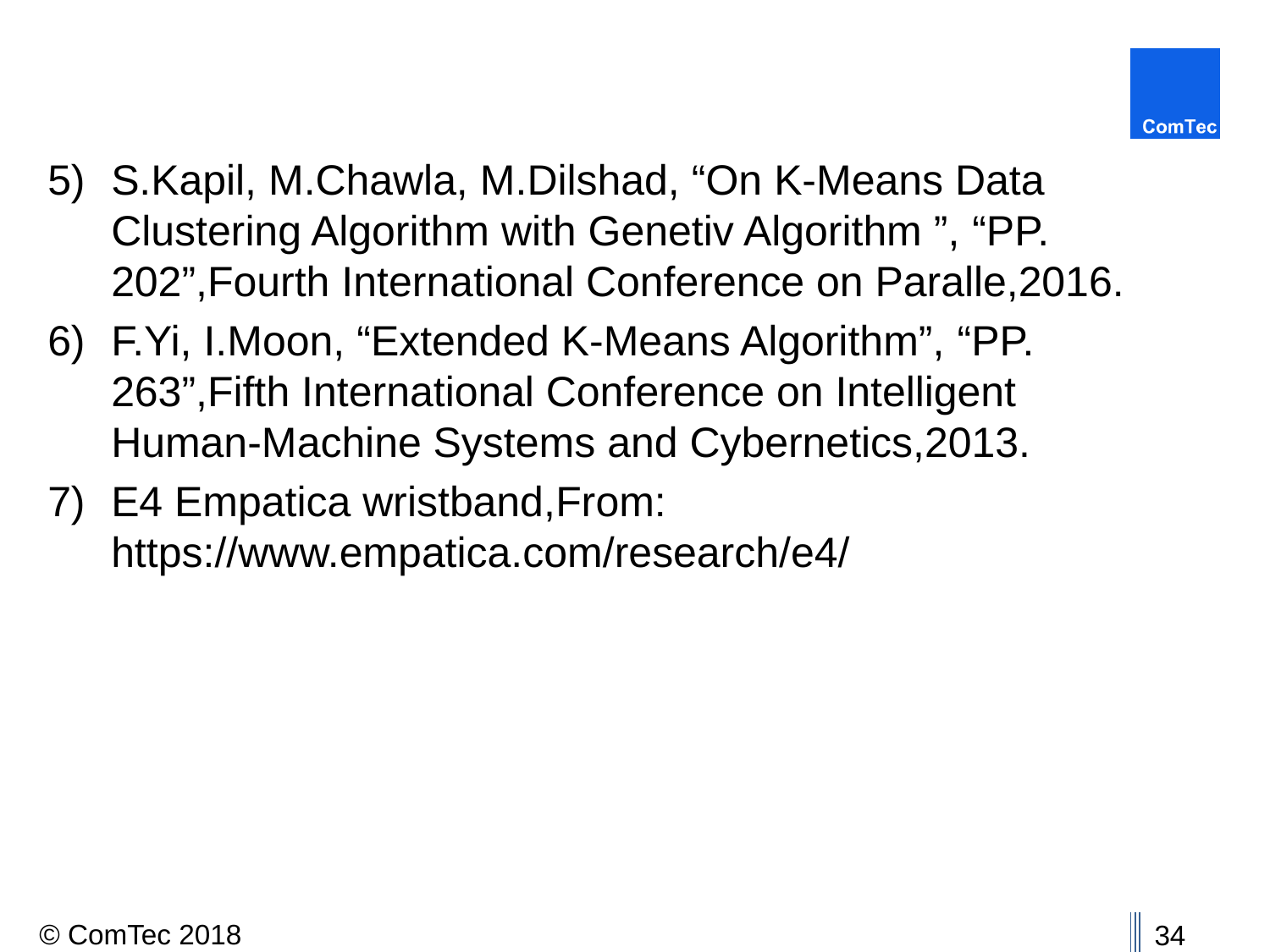

S.Kapil, M.Chawla, M.Dilshad, “On K-Means Data       Clustering Algorithm with Genetiv Algorithm ”, “PP.  202”,Fourth International Conference on Paralle,2016.
F.Yi, I.Moon, “Extended K-Means Algorithm”, “PP. 263”,Fifth International Conference on Intelligent Human-Machine Systems and Cybernetics,2013.
E4 Empatica wristband,From: https://www.empatica.com/research/e4/